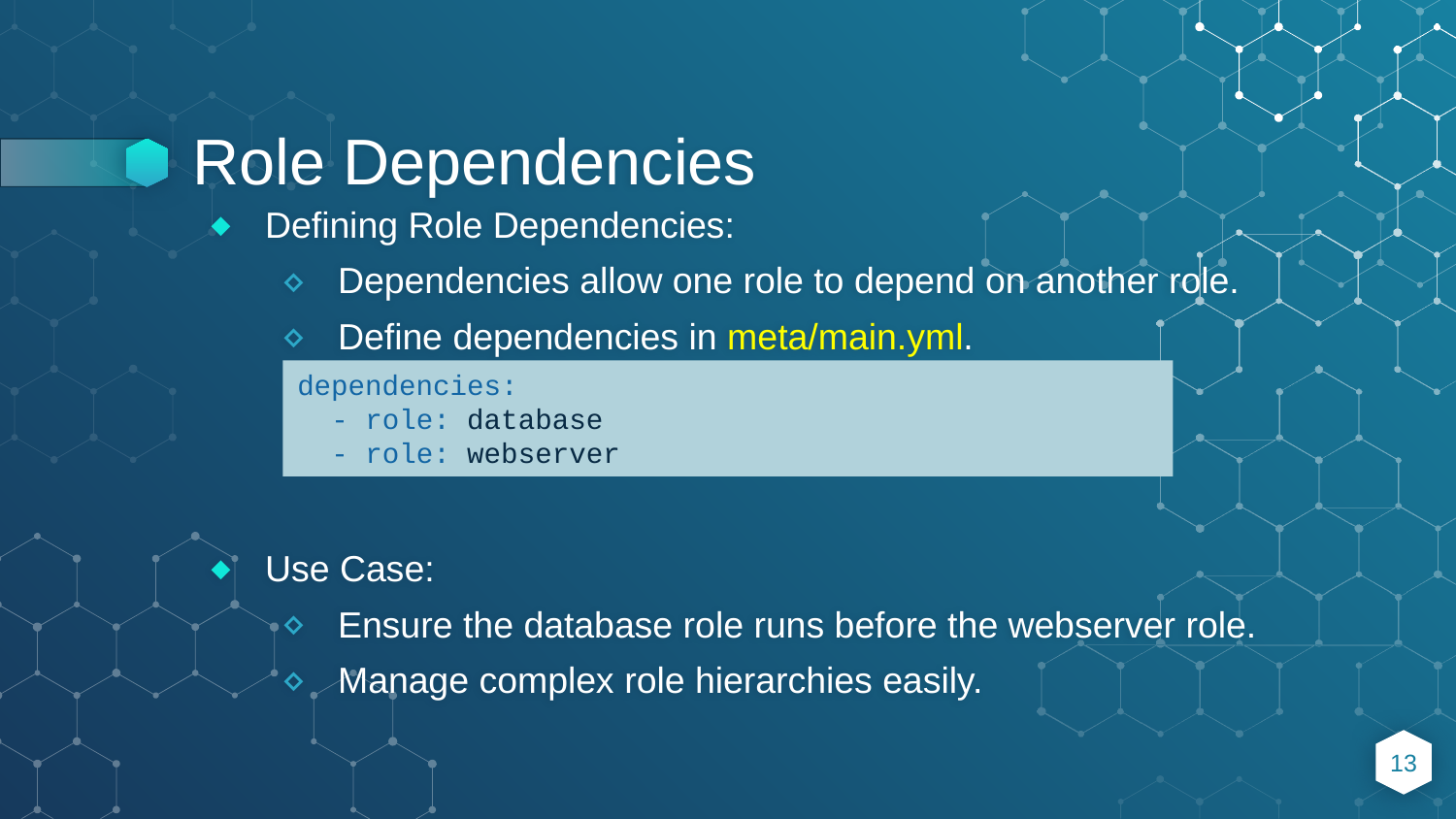

# Role Dependencies
Defining Role Dependencies:
Dependencies allow one role to depend on another role.
Define dependencies in meta/main.yml.

Use Case:
Ensure the database role runs before the webserver role.
Manage complex role hierarchies easily.

dependencies:
  - role: database
  - role: webserver
13